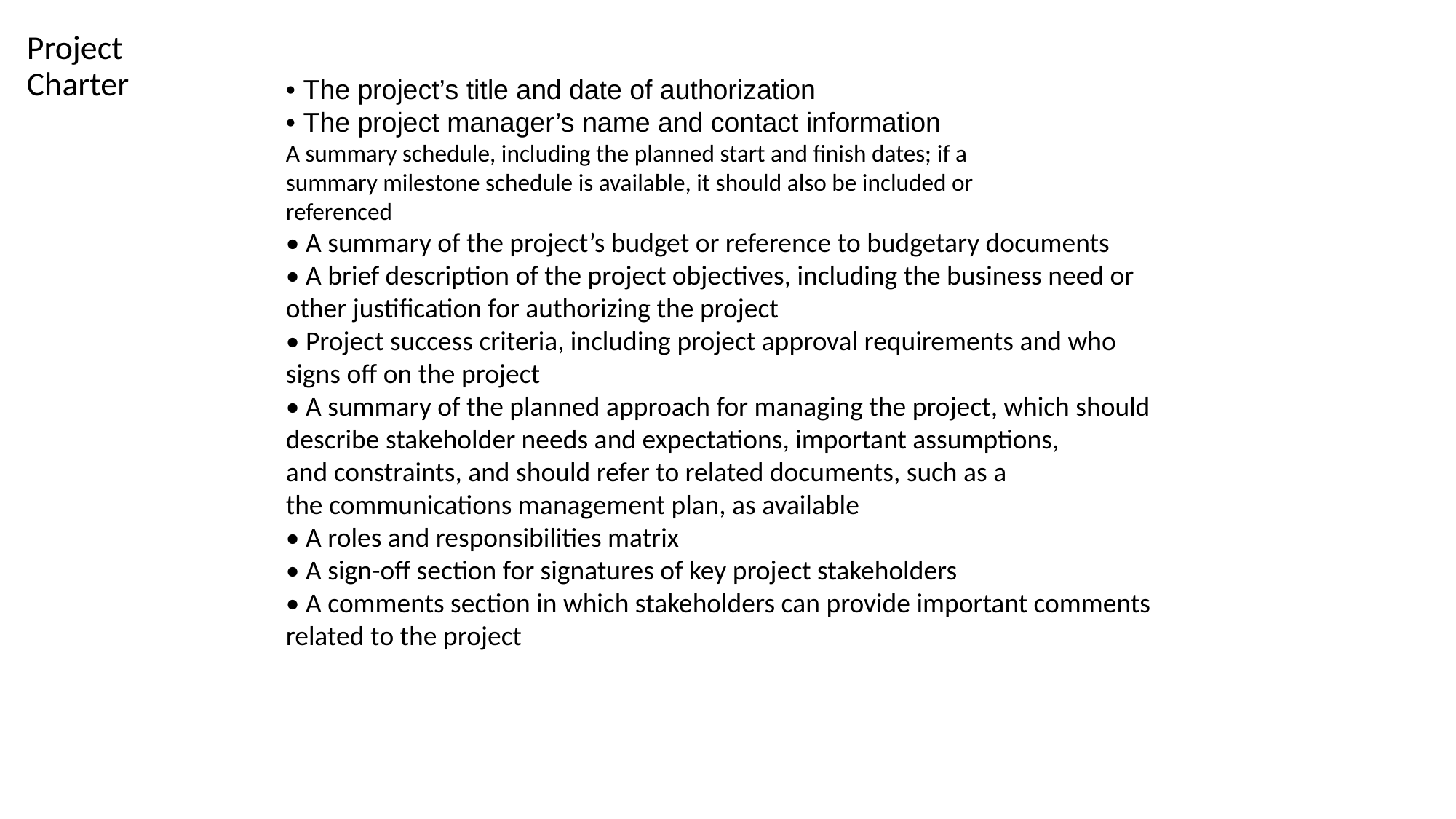

# Project Charter
• The project’s title and date of authorization
• The project manager’s name and contact information
A summary schedule, including the planned start and finish dates; if a
summary milestone schedule is available, it should also be included or
referenced
• A summary of the project’s budget or reference to budgetary documents
• A brief description of the project objectives, including the business need or
other justification for authorizing the project
• Project success criteria, including project approval requirements and who
signs off on the project
• A summary of the planned approach for managing the project, which should
describe stakeholder needs and expectations, important assumptions,
and constraints, and should refer to related documents, such as a
the communications management plan, as available
• A roles and responsibilities matrix
• A sign-off section for signatures of key project stakeholders
• A comments section in which stakeholders can provide important comments
related to the project